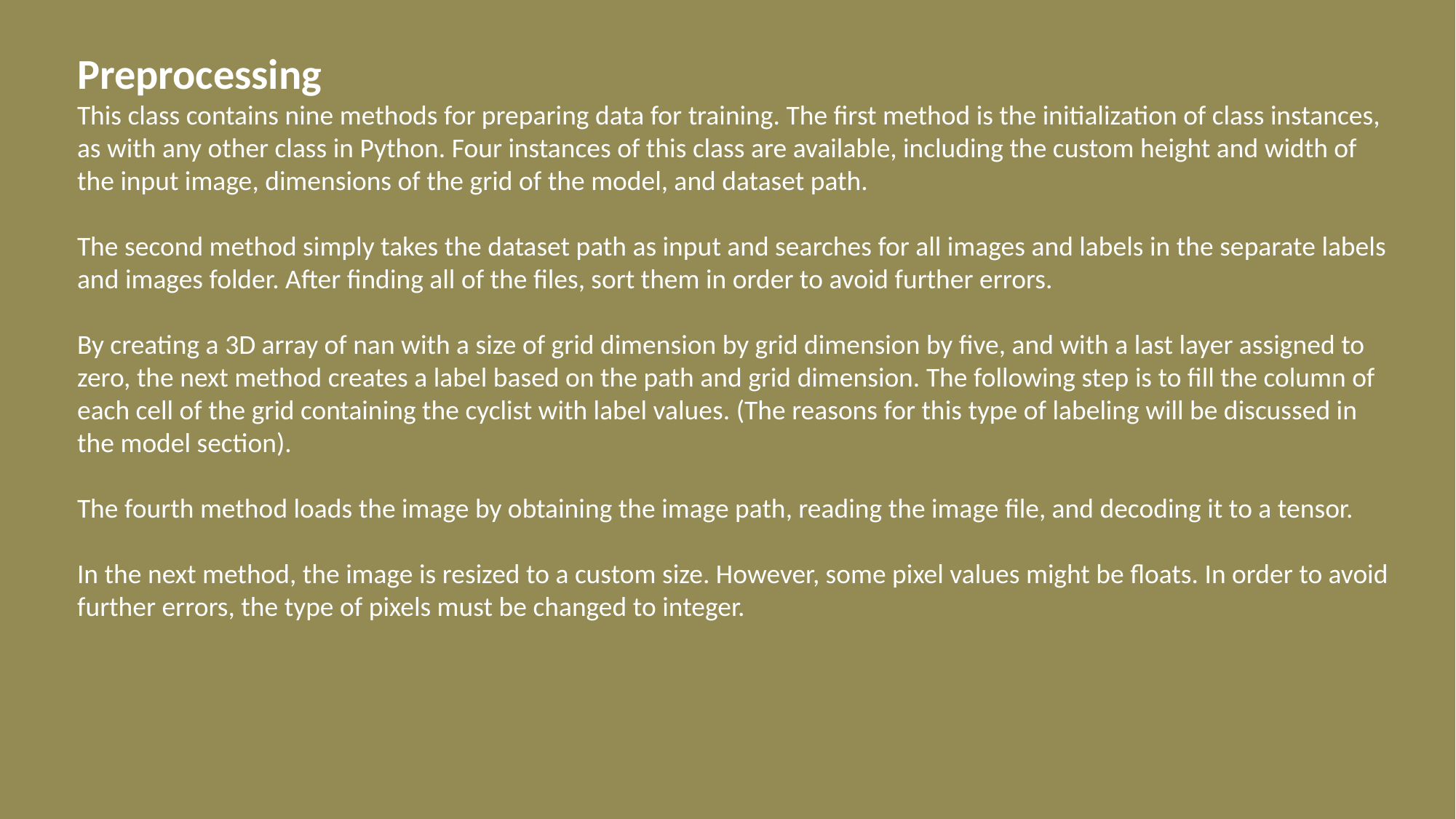

Preprocessing
This class contains nine methods for preparing data for training. The first method is the initialization of class instances, as with any other class in Python. Four instances of this class are available, including the custom height and width of the input image, dimensions of the grid of the model, and dataset path.

The second method simply takes the dataset path as input and searches for all images and labels in the separate labels and images folder. After finding all of the files, sort them in order to avoid further errors.

By creating a 3D array of nan with a size of grid dimension by grid dimension by five, and with a last layer assigned to zero, the next method creates a label based on the path and grid dimension. The following step is to fill the column of each cell of the grid containing the cyclist with label values. (The reasons for this type of labeling will be discussed in the model section).

The fourth method loads the image by obtaining the image path, reading the image file, and decoding it to a tensor.

In the next method, the image is resized to a custom size. However, some pixel values might be floats. In order to avoid further errors, the type of pixels must be changed to integer.